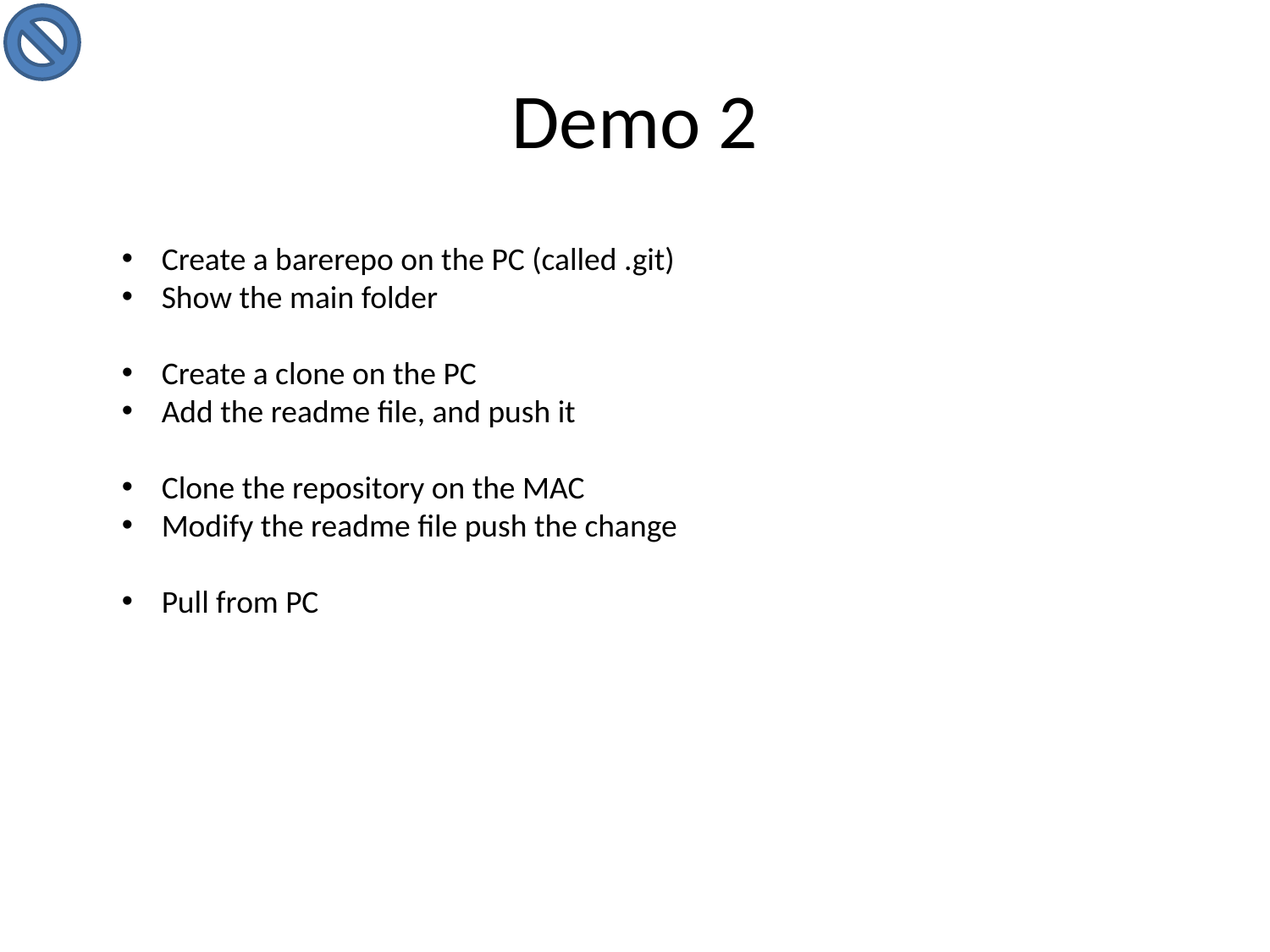

# Demo 2
Create a barerepo on the PC (called .git)
Show the main folder

Create a clone on the PC
Add the readme file, and push it

Clone the repository on the MAC
Modify the readme file push the change

Pull from PC